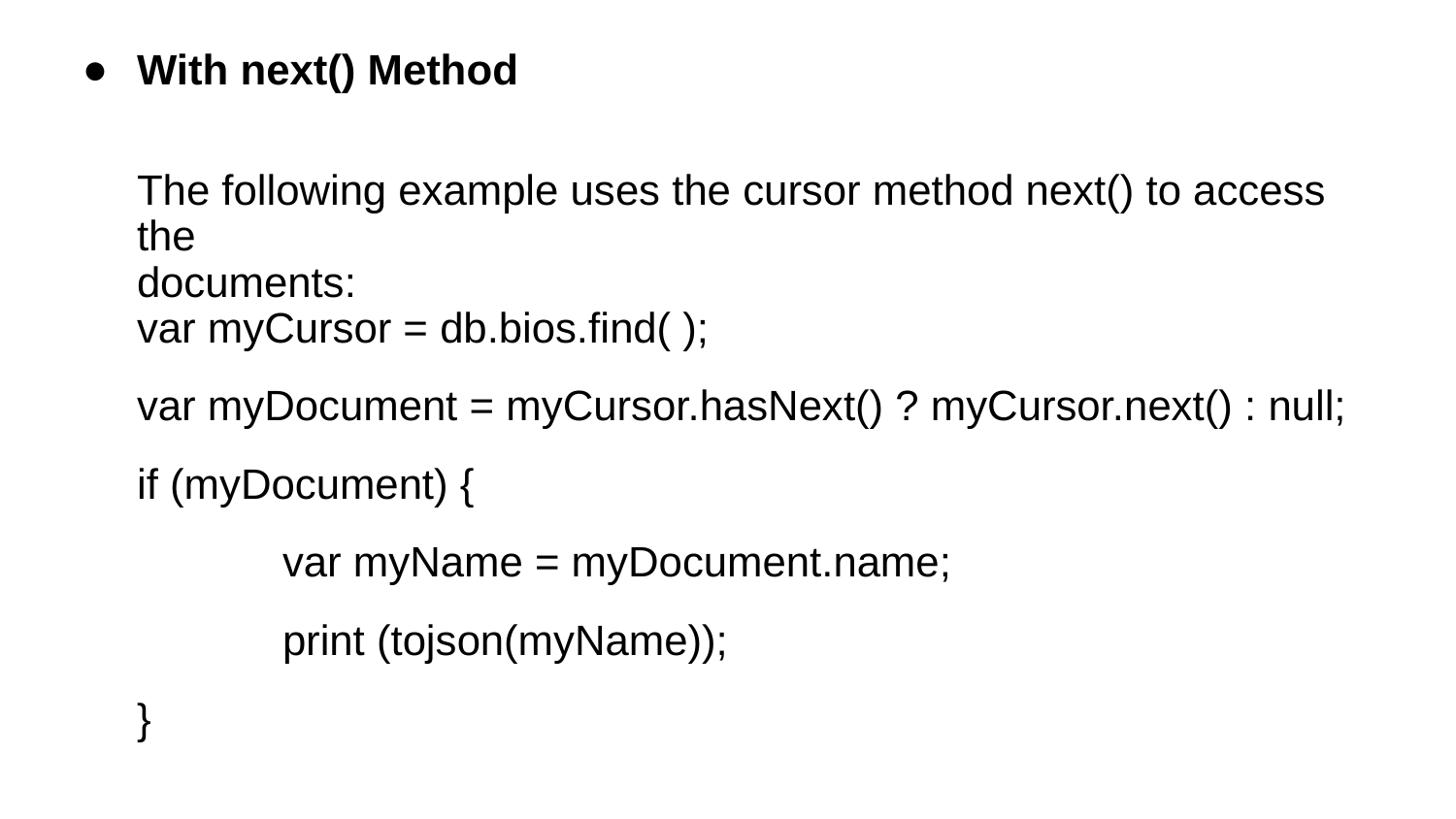

With next() Method

The following example uses the cursor method next() to access the
documents:
var myCursor = db.bios.find( );
var myDocument = myCursor.hasNext() ? myCursor.next() : null;
if (myDocument) {
	var myName = myDocument.name;
	print (tojson(myName));
}